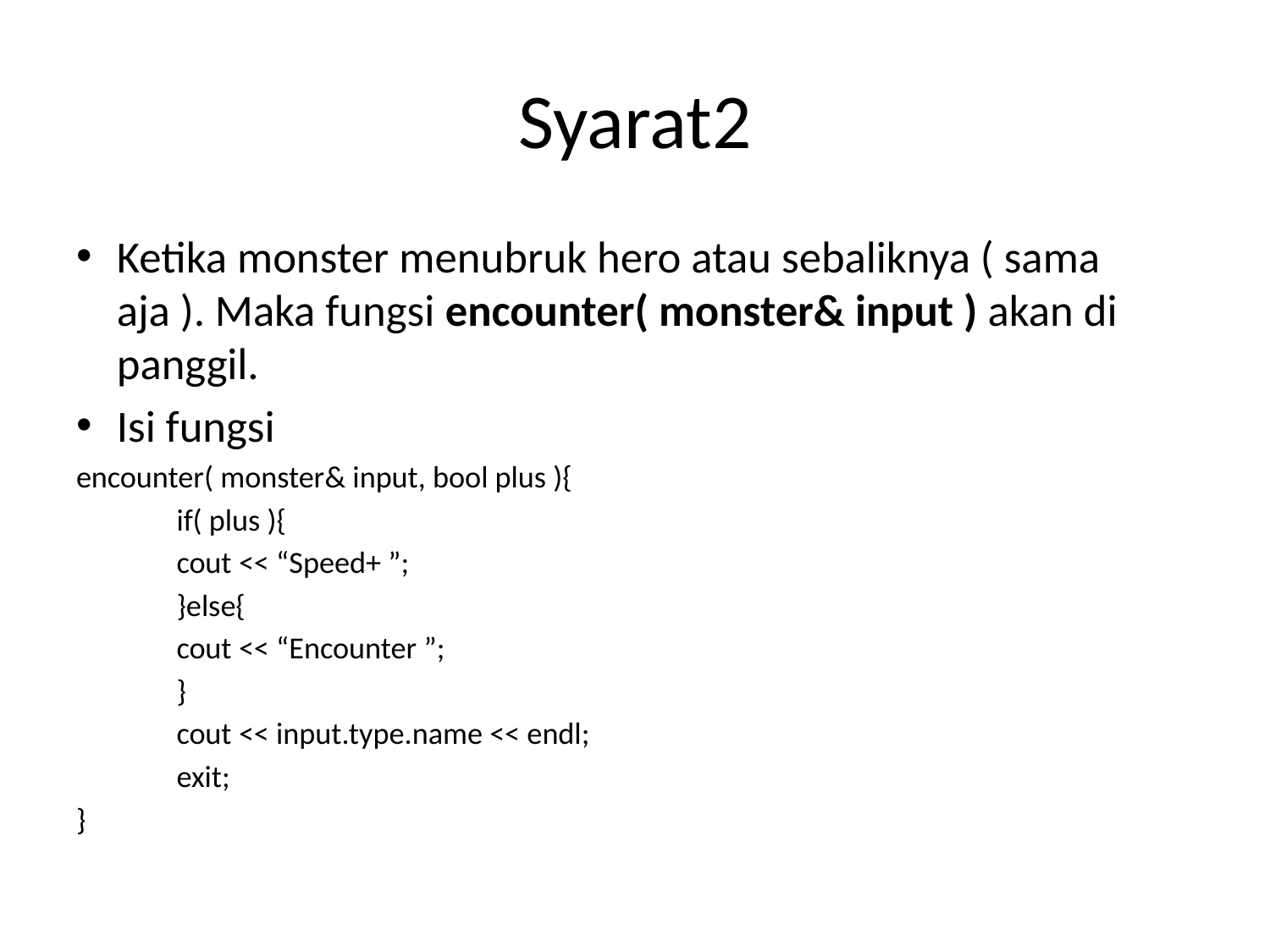

# Syarat2
Ketika monster menubruk hero atau sebaliknya ( sama aja ). Maka fungsi encounter( monster& input ) akan di panggil.
Isi fungsi
encounter( monster& input, bool plus ){
	if( plus ){
		cout << “Speed+ ”;
	}else{
		cout << “Encounter ”;
	}
	cout << input.type.name << endl;
	exit;
}